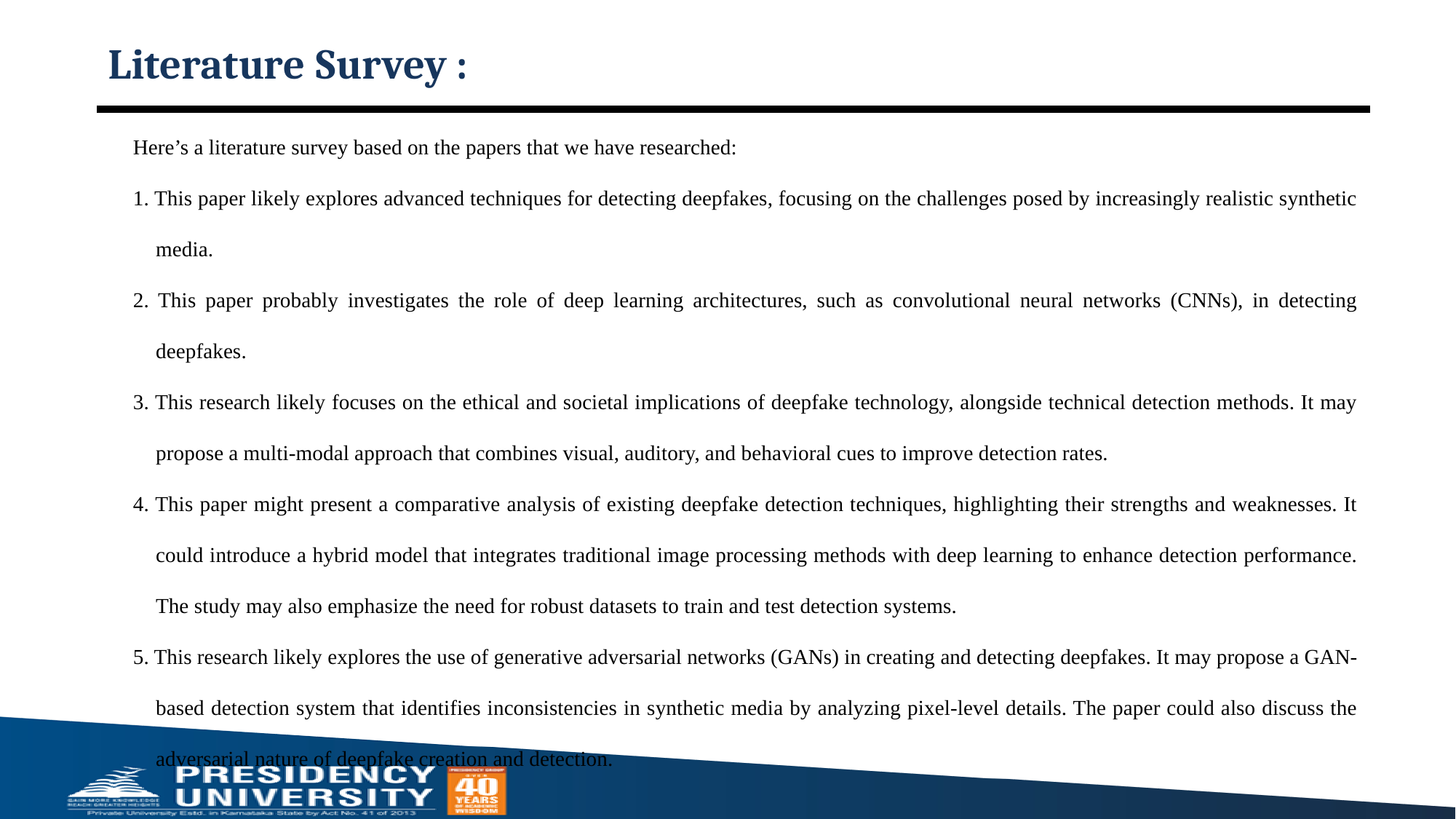

# Literature Survey :
Here’s a literature survey based on the papers that we have researched:
1. This paper likely explores advanced techniques for detecting deepfakes, focusing on the challenges posed by increasingly realistic synthetic media.
2. This paper probably investigates the role of deep learning architectures, such as convolutional neural networks (CNNs), in detecting deepfakes.
3. This research likely focuses on the ethical and societal implications of deepfake technology, alongside technical detection methods. It may propose a multi-modal approach that combines visual, auditory, and behavioral cues to improve detection rates.
4. This paper might present a comparative analysis of existing deepfake detection techniques, highlighting their strengths and weaknesses. It could introduce a hybrid model that integrates traditional image processing methods with deep learning to enhance detection performance. The study may also emphasize the need for robust datasets to train and test detection systems.
5. This research likely explores the use of generative adversarial networks (GANs) in creating and detecting deepfakes. It may propose a GAN-based detection system that identifies inconsistencies in synthetic media by analyzing pixel-level details. The paper could also discuss the adversarial nature of deepfake creation and detection.